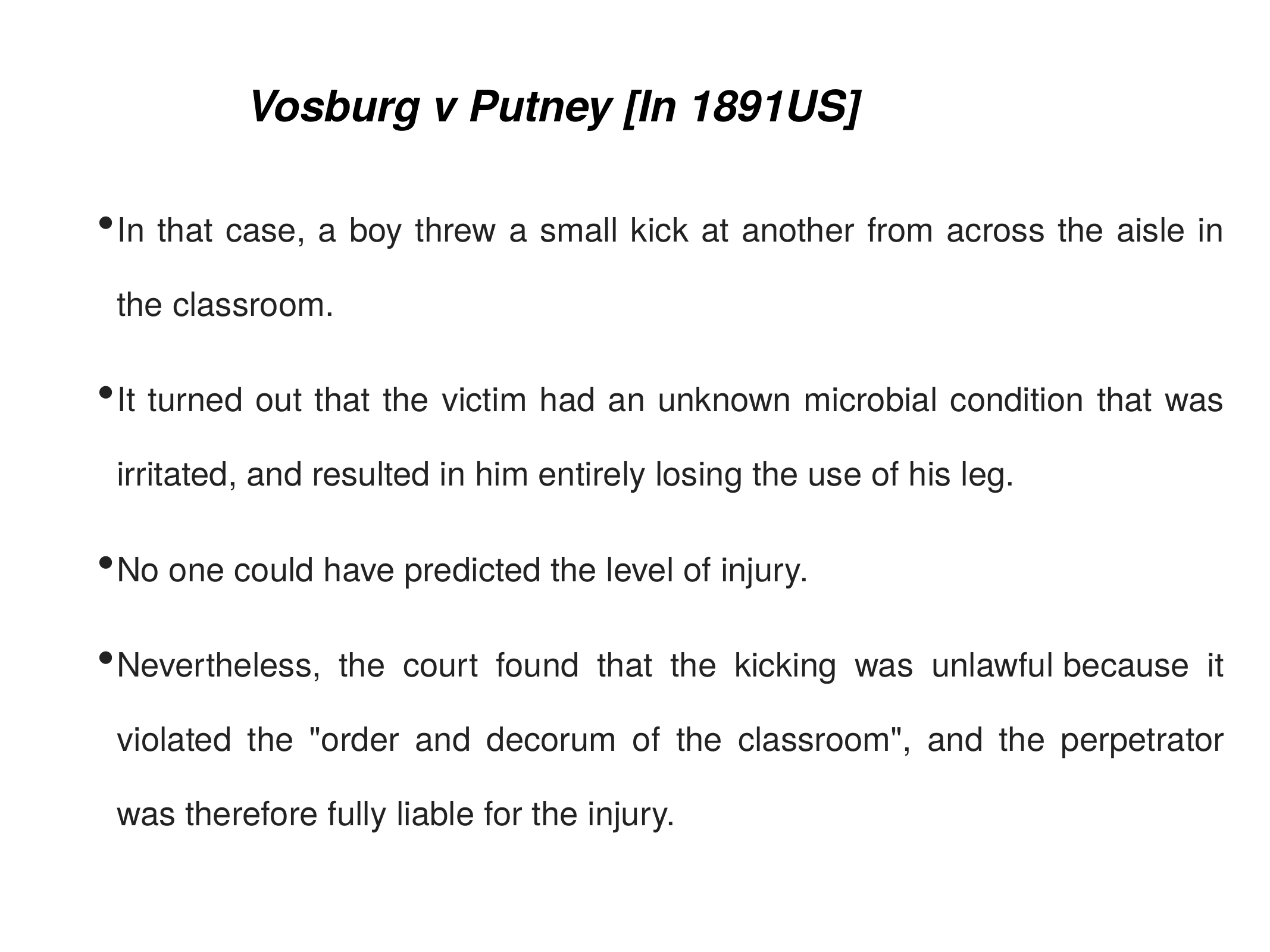

# Vosburg v Putney [In 1891US]
In that case, a boy threw a small kick at another from across the aisle in the classroom.
It turned out that the victim had an unknown microbial condition that was irritated, and resulted in him entirely losing the use of his leg.
No one could have predicted the level of injury.
Nevertheless, the court found that the kicking was unlawful because it violated the "order and decorum of the classroom", and the perpetrator was therefore fully liable for the injury.